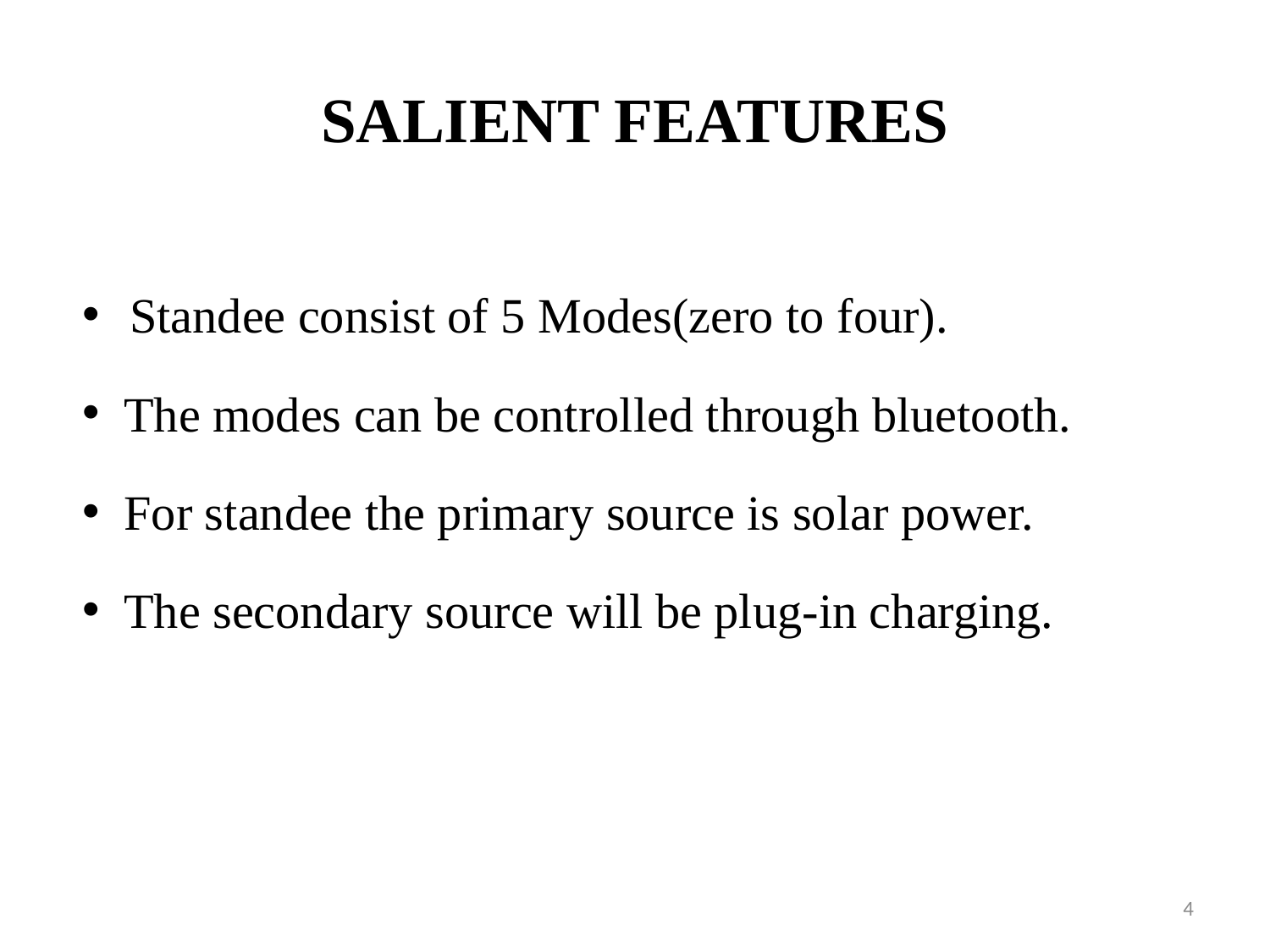

# SALIENT FEATURES
Standee consist of 5 Modes(zero to four).
  The modes can be controlled through bluetooth.
  For standee the primary source is solar power.
  The secondary source will be plug-in charging.
4